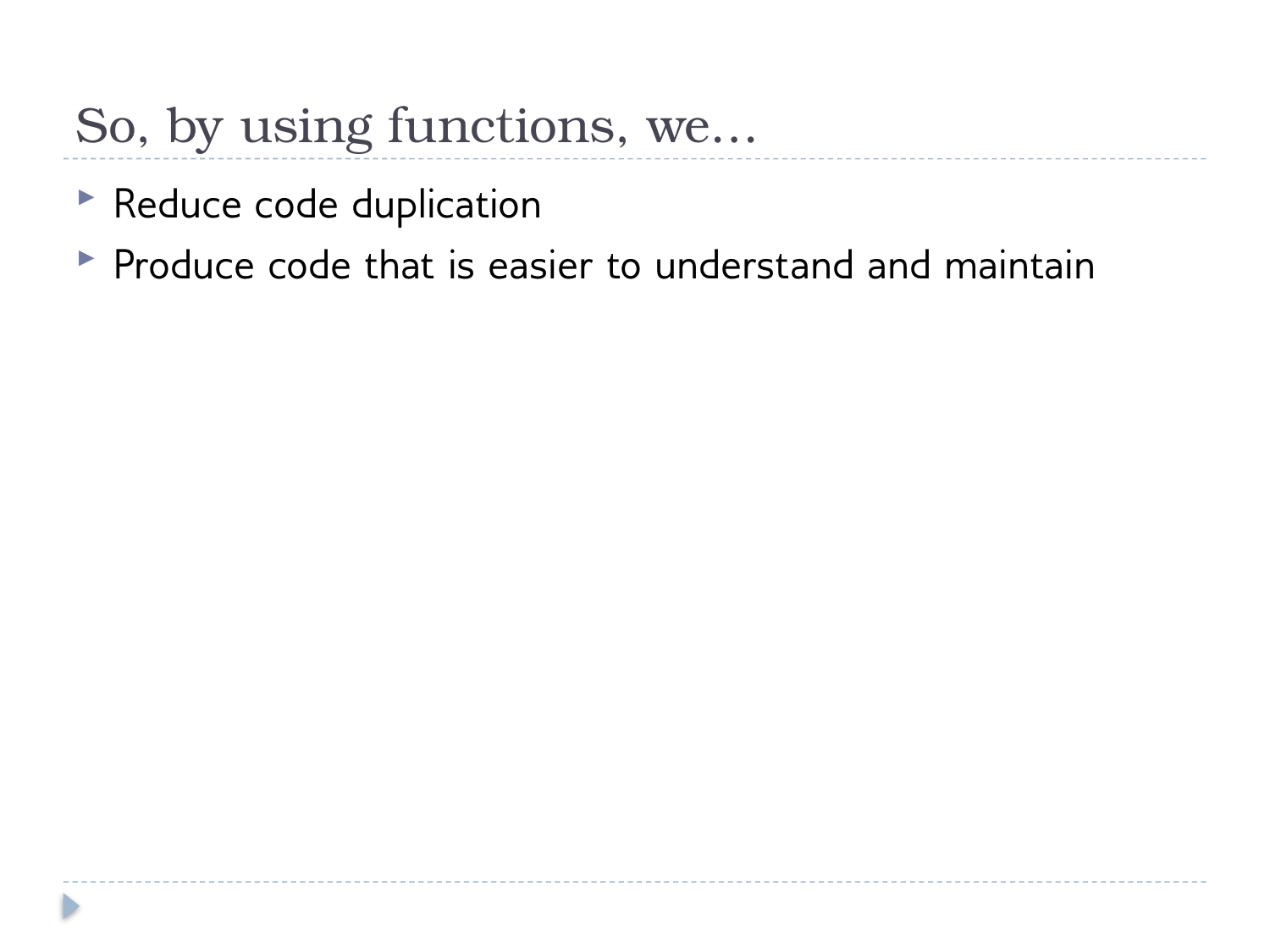

# So, by using functions, we…
Reduce code duplication
Produce code that is easier to understand and maintain